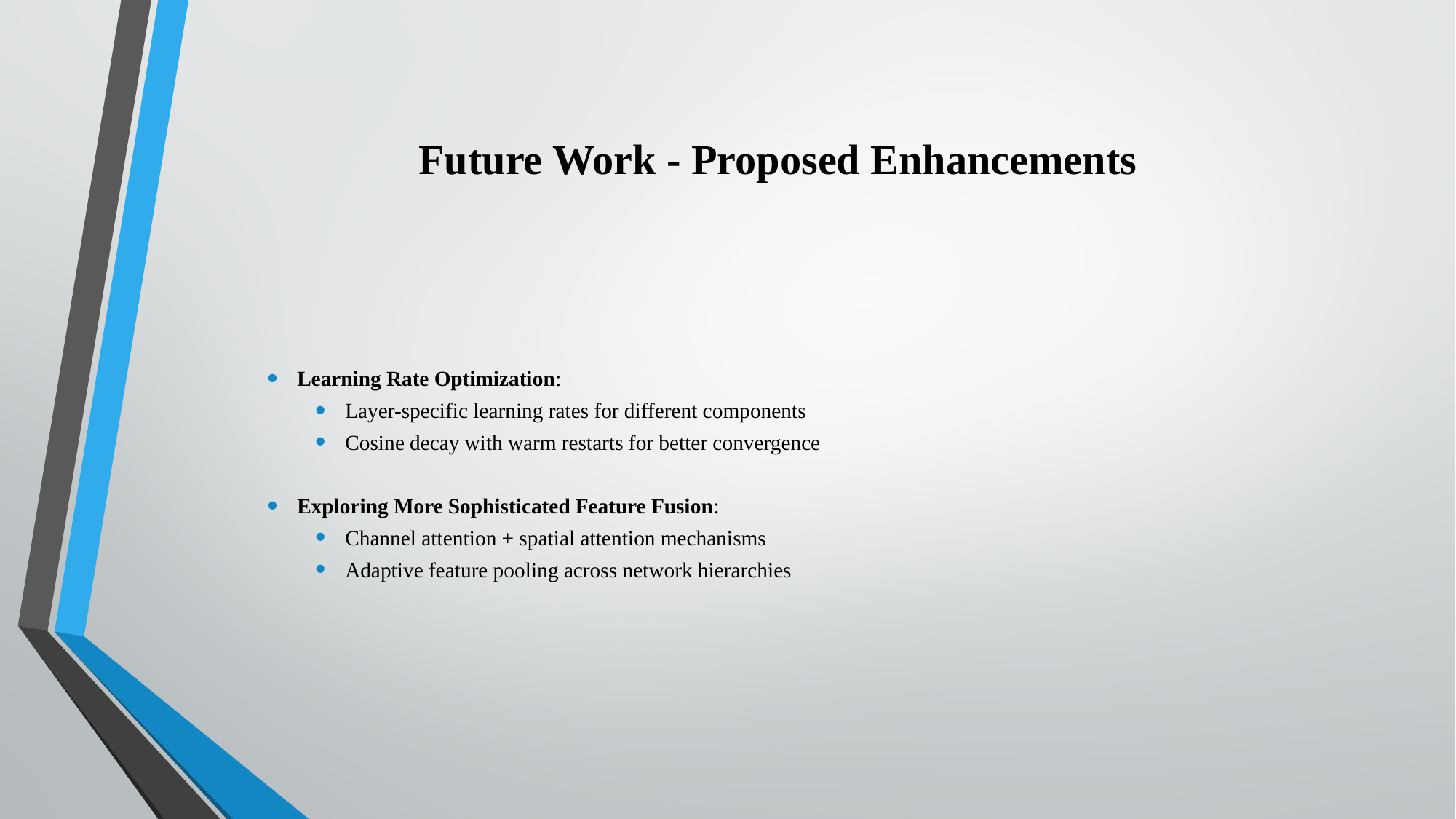

# Future Work - Proposed Enhancements
Learning Rate Optimization:
Layer-specific learning rates for different components
Cosine decay with warm restarts for better convergence

Exploring More Sophisticated Feature Fusion:
Channel attention + spatial attention mechanisms
Adaptive feature pooling across network hierarchies